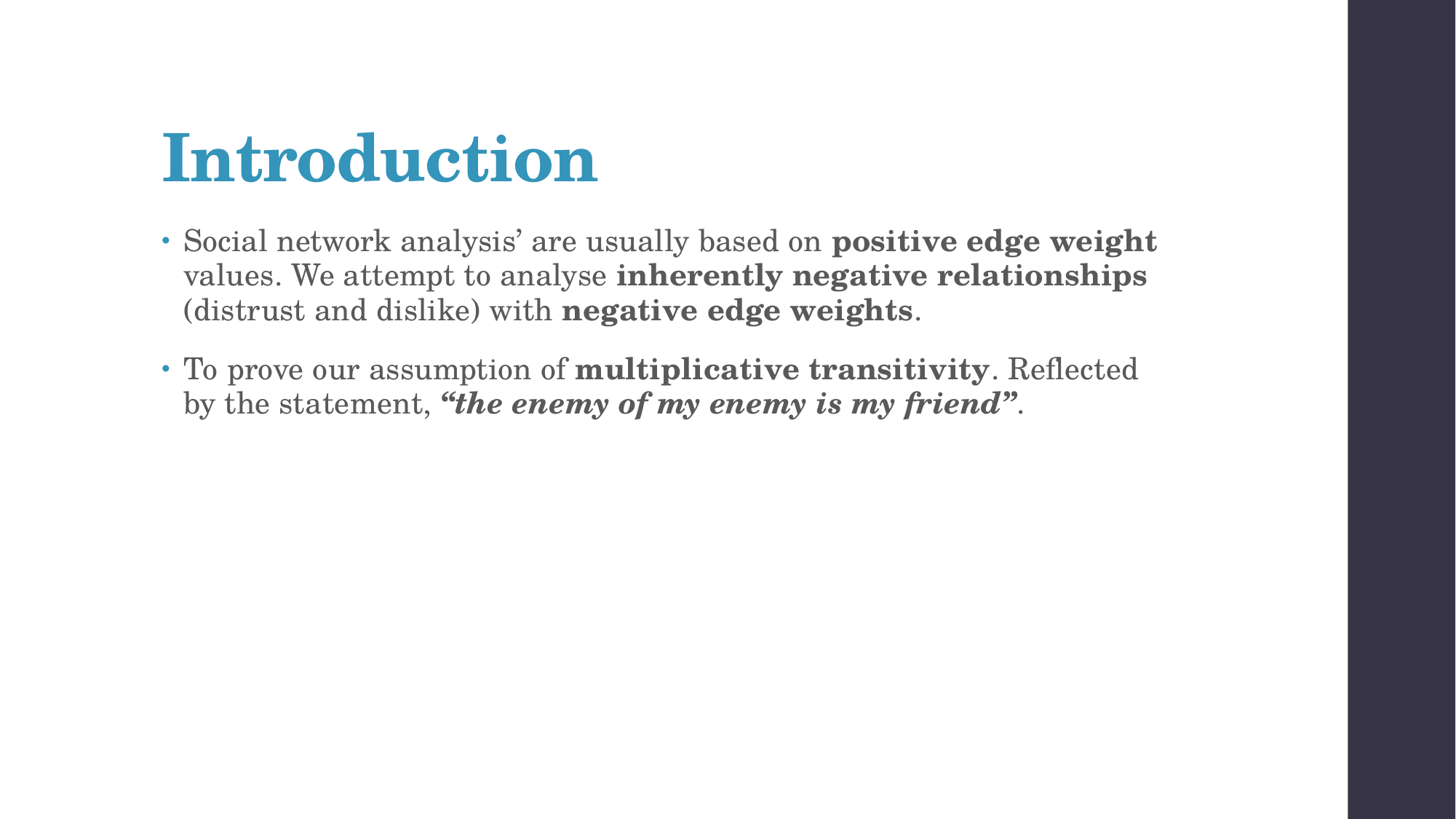

# Introduction
Social network analysis’ are usually based on positive edge weight values. We attempt to analyse inherently negative relationships (distrust and dislike) with negative edge weights.
To prove our assumption of multiplicative transitivity. Reflected by the statement, “the enemy of my enemy is my friend”.